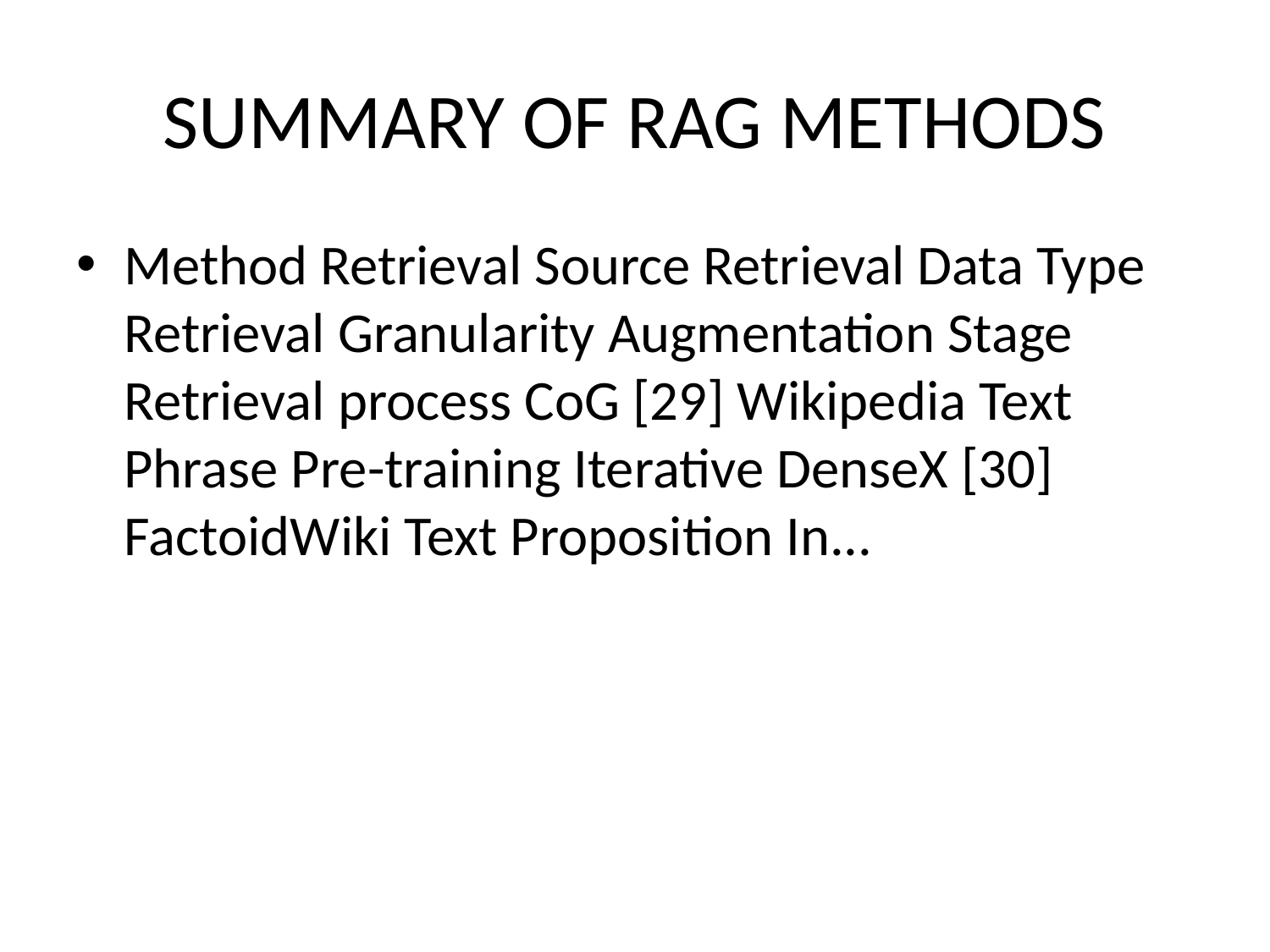

# SUMMARY OF RAG METHODS
Method Retrieval Source Retrieval Data Type Retrieval Granularity Augmentation Stage Retrieval process CoG [29] Wikipedia Text Phrase Pre-training Iterative DenseX [30] FactoidWiki Text Proposition In...